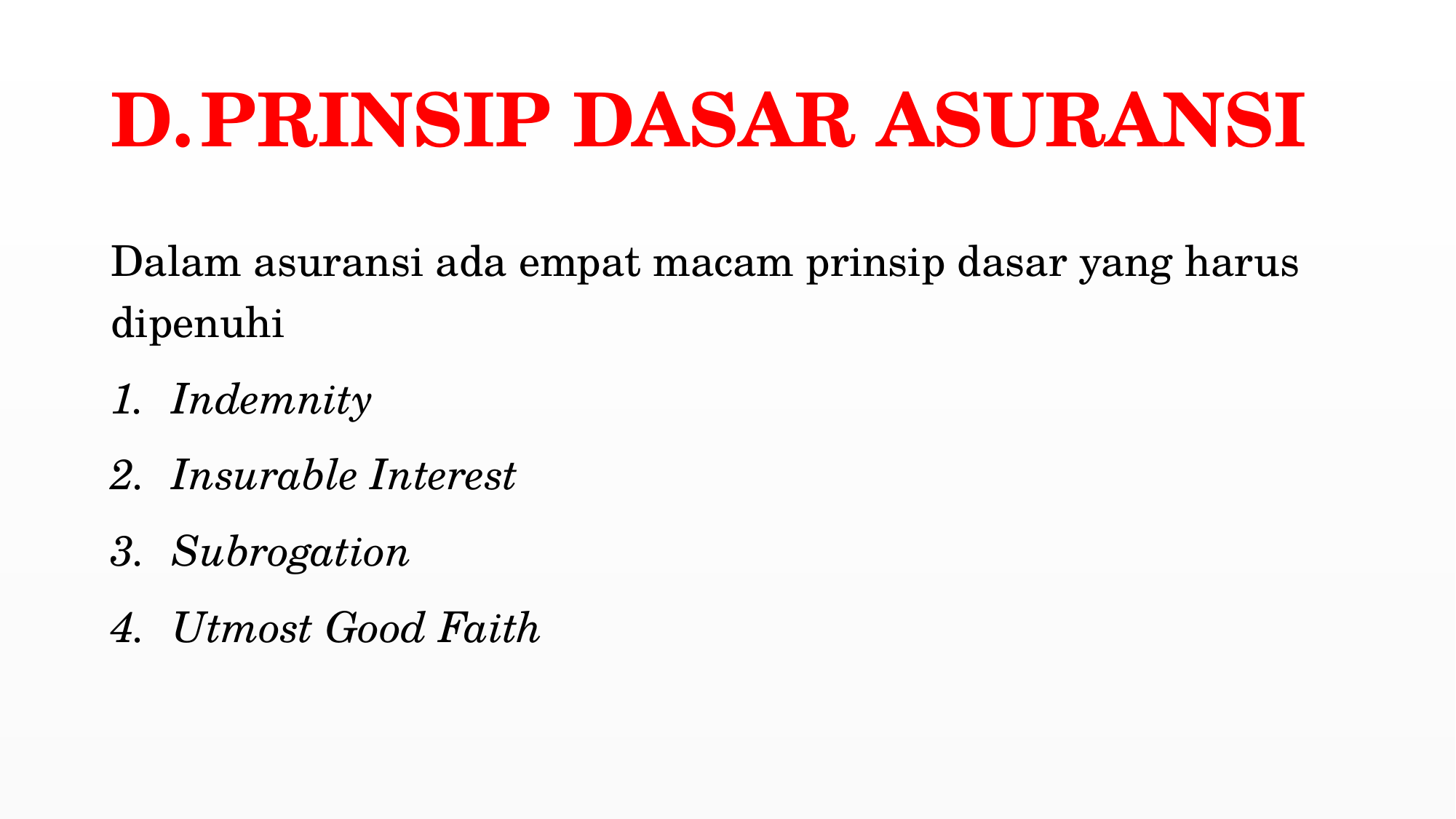

# PRINSIP DASAR ASURANSI
Dalam asuransi ada empat macam prinsip dasar yang harus dipenuhi
Indemnity
Insurable Interest
Subrogation
Utmost Good Faith